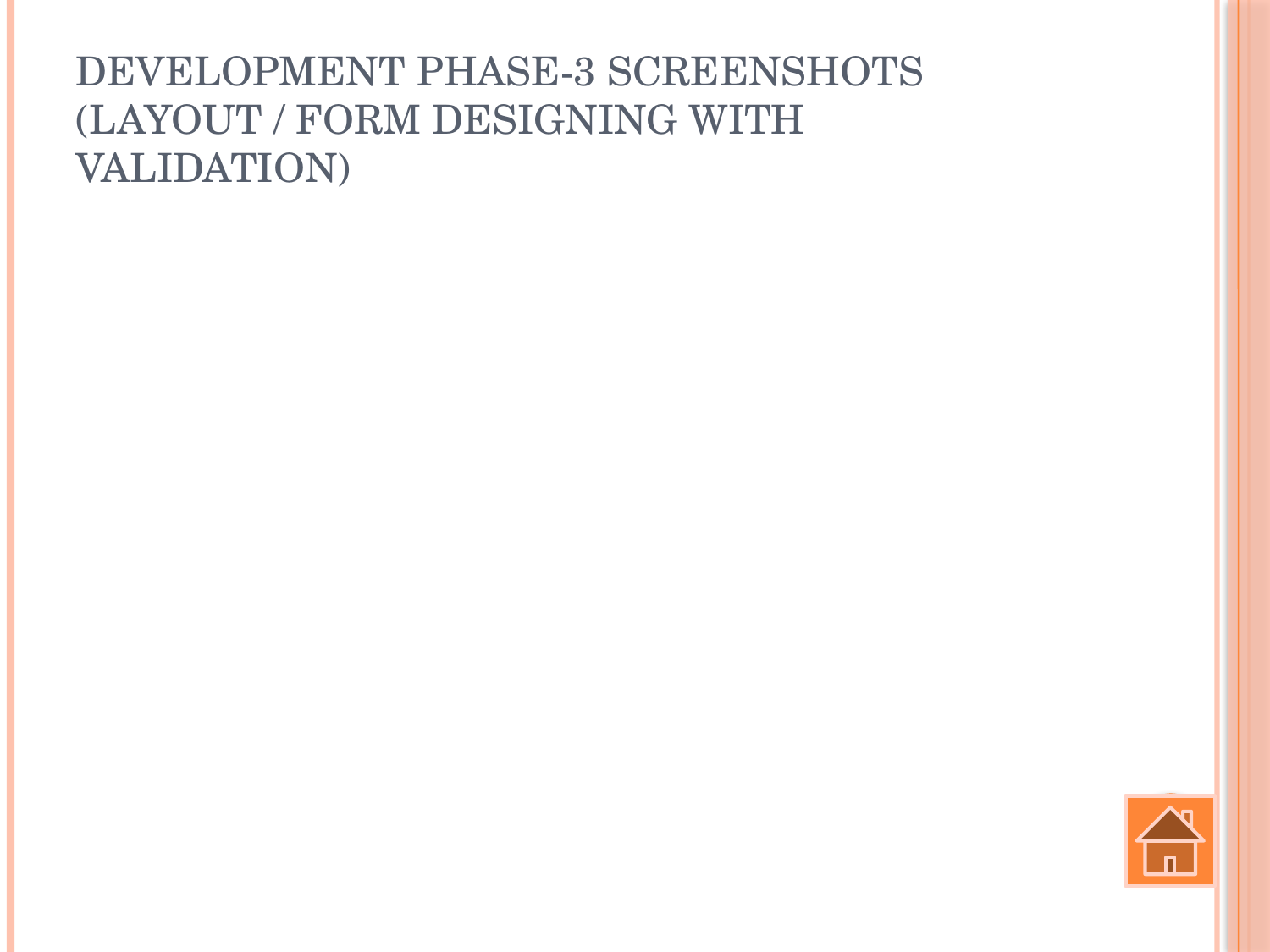

# Development Phase-3 Screenshots (layout / form designing with  validation)